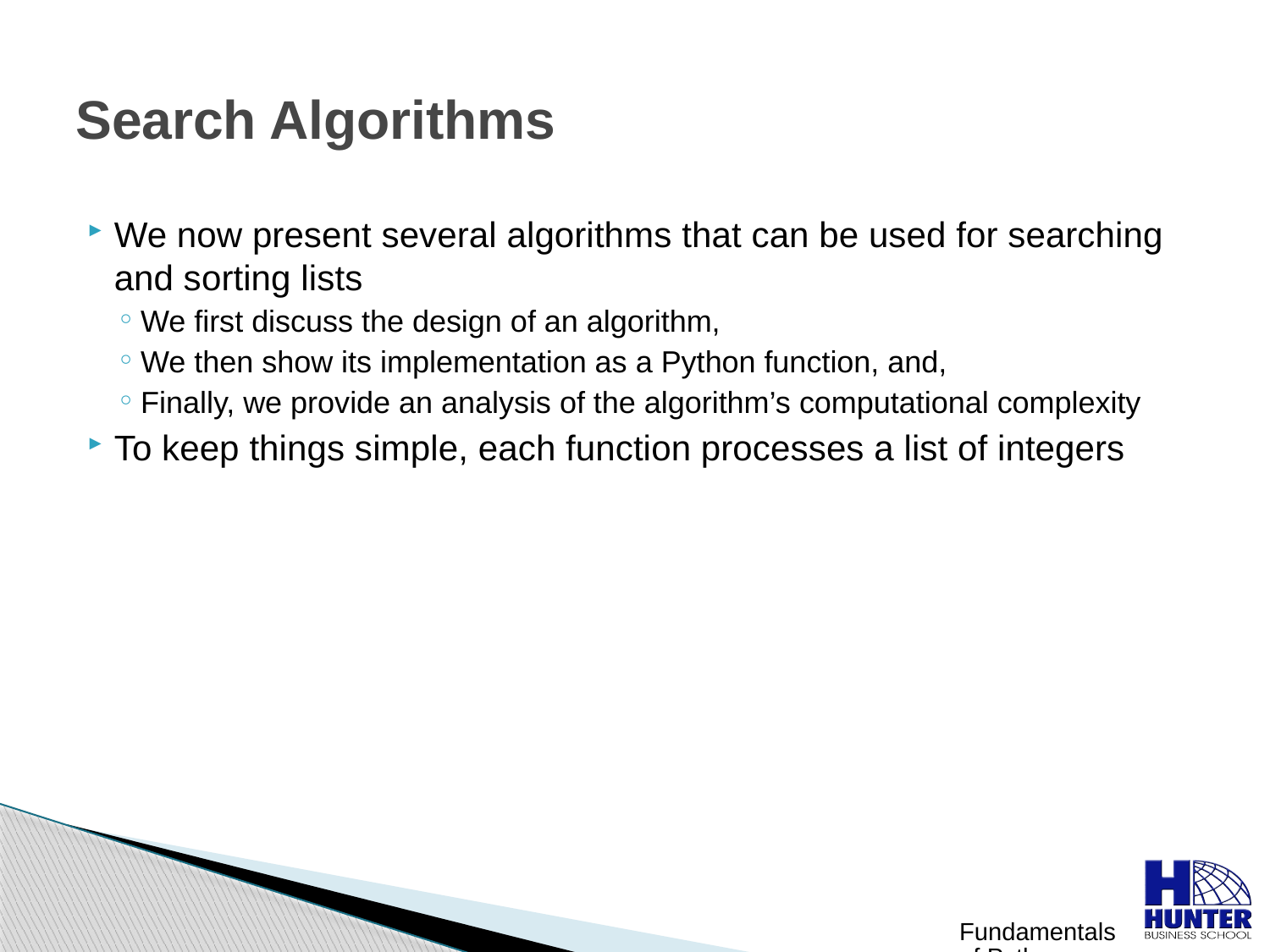

# Search Algorithms
We now present several algorithms that can be used for searching and sorting lists
We first discuss the design of an algorithm,
We then show its implementation as a Python function, and,
Finally, we provide an analysis of the algorithm’s computational complexity
To keep things simple, each function processes a list of integers

Fundamentals of Python